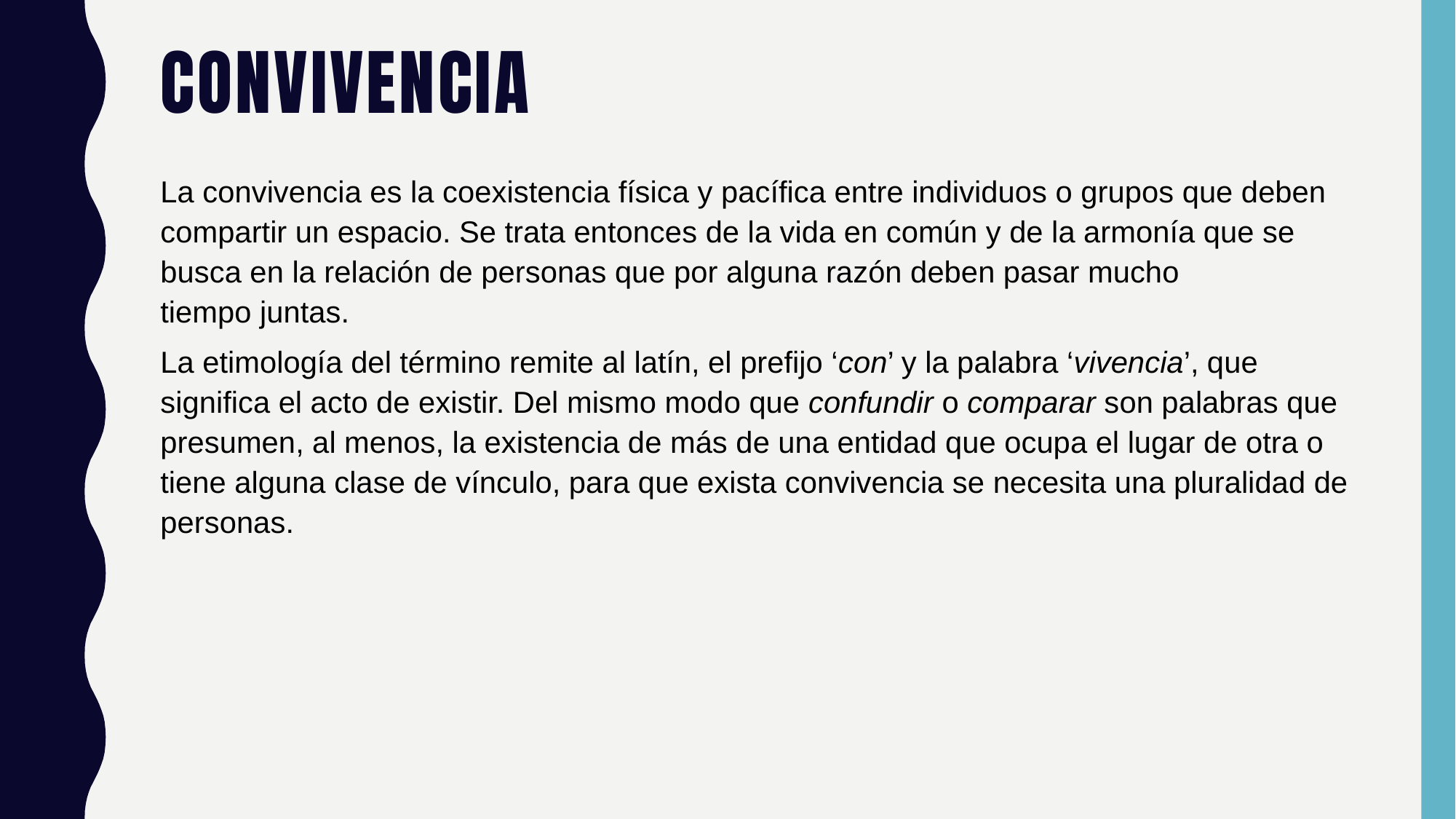

# Convivencia
La convivencia es la coexistencia física y pacífica entre individuos o grupos que deben compartir un espacio. Se trata entonces de la vida en común y de la armonía que se busca en la relación de personas que por alguna razón deben pasar mucho tiempo juntas.
La etimología del término remite al latín, el prefijo ‘con’ y la palabra ‘vivencia’, que significa el acto de existir. Del mismo modo que confundir o comparar son palabras que presumen, al menos, la existencia de más de una entidad que ocupa el lugar de otra o tiene alguna clase de vínculo, para que exista convivencia se necesita una pluralidad de personas.